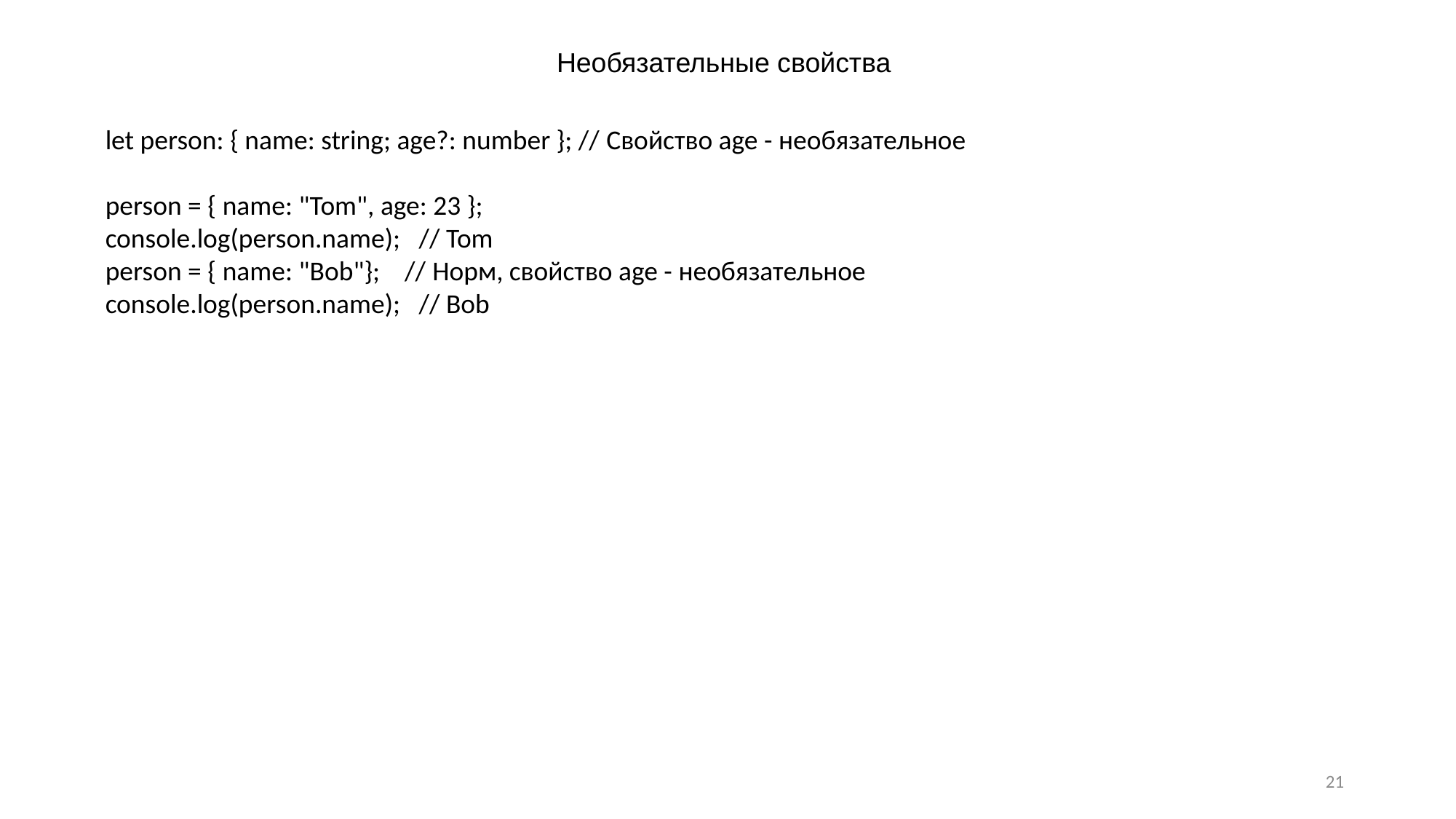

Необязательные свойства
let person: { name: string; age?: number }; // Свойство age - необязательное

person = { name: "Tom", age: 23 };
console.log(person.name);   // Tom
person = { name: "Bob"};    // Норм, свойство age - необязательное
console.log(person.name);   // Bob
21